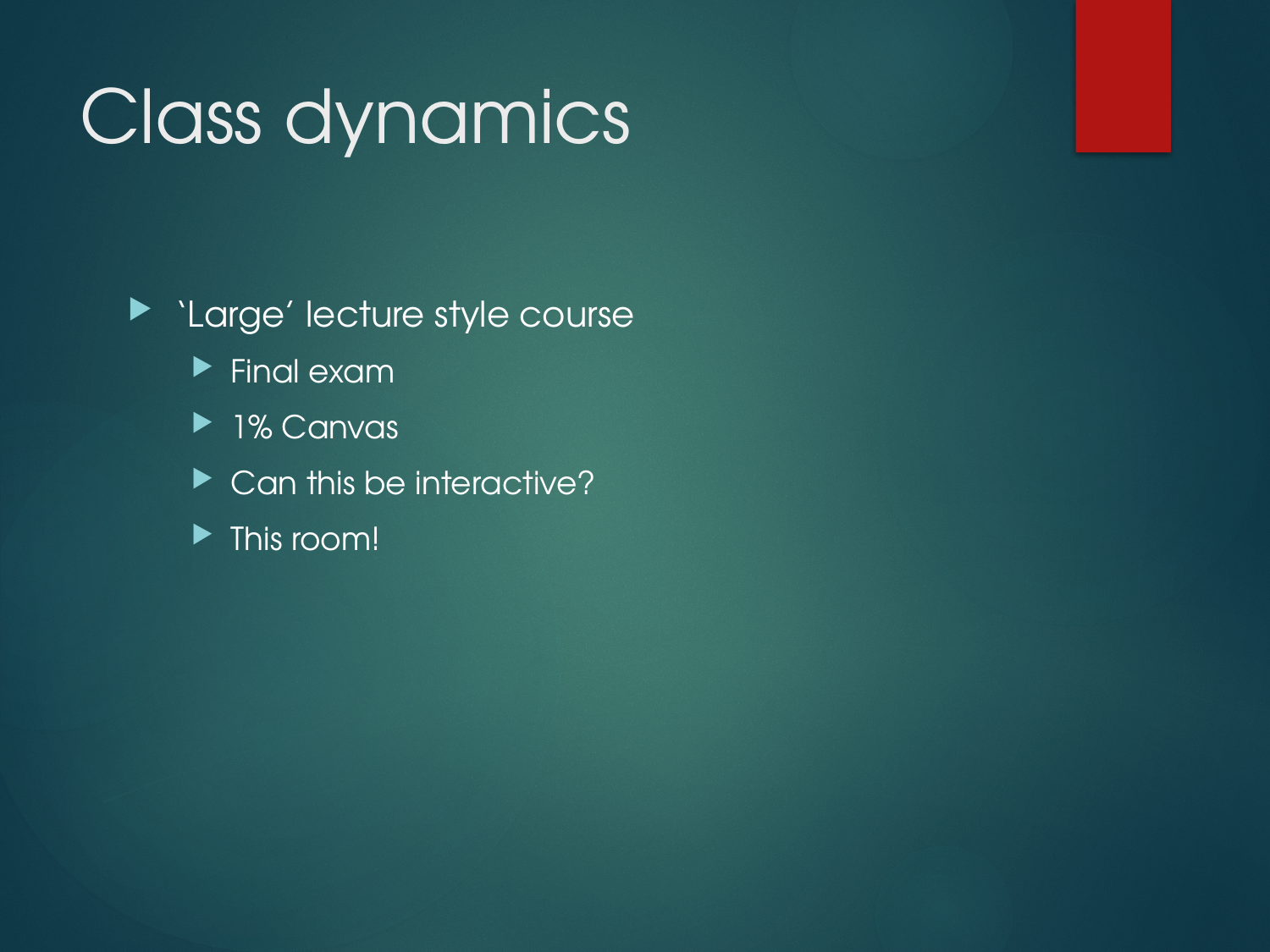

# Class dynamics
‘Large’ lecture style course
Final exam
1% Canvas
Can this be interactive?
This room!